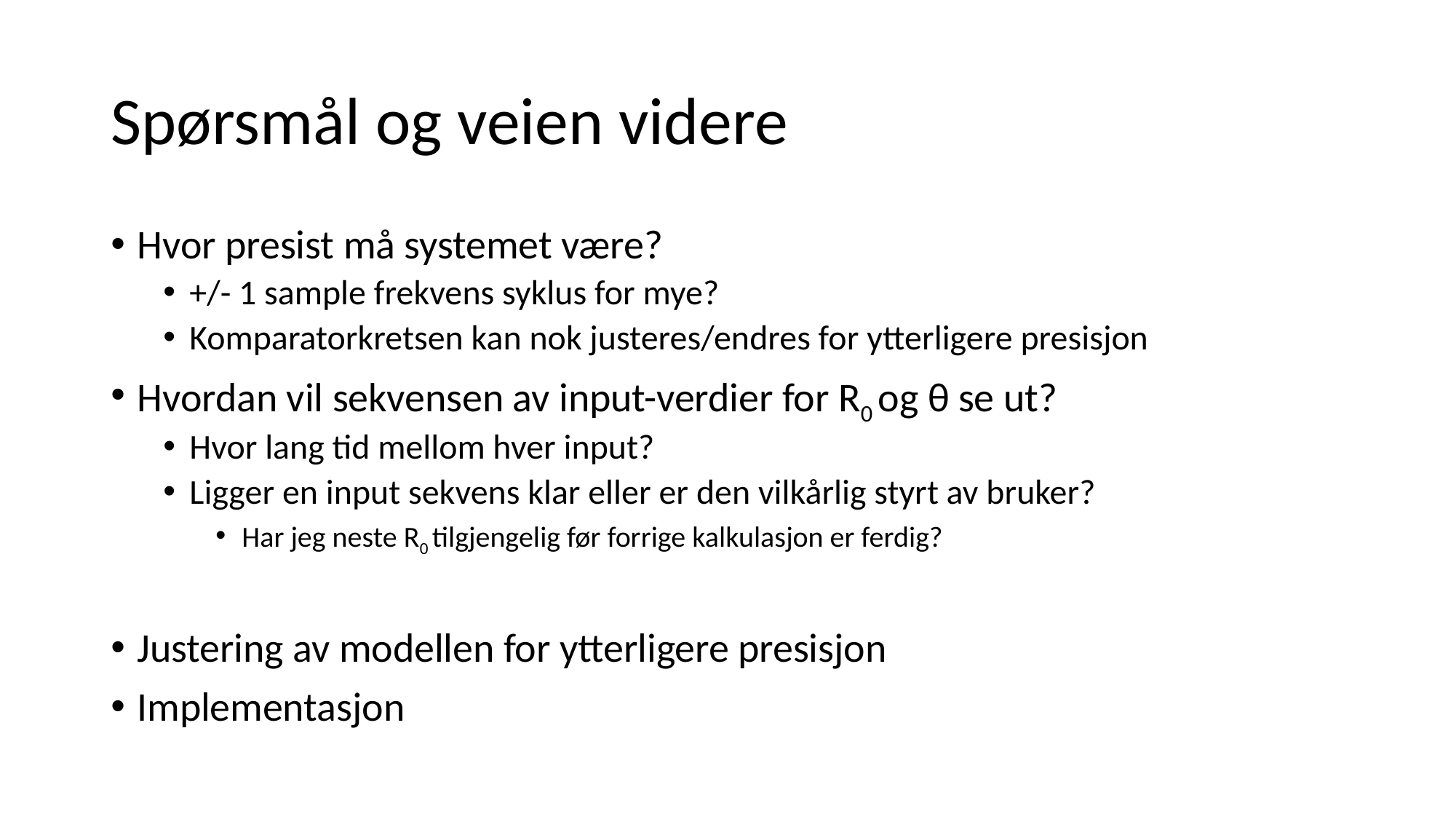

# Spørsmål og veien videre
Hvor presist må systemet være?
+/- 1 sample frekvens syklus for mye?
Komparatorkretsen kan nok justeres/endres for ytterligere presisjon
Hvordan vil sekvensen av input-verdier for R0 og θ se ut?
Hvor lang tid mellom hver input?
Ligger en input sekvens klar eller er den vilkårlig styrt av bruker?
Har jeg neste R0 tilgjengelig før forrige kalkulasjon er ferdig?

Justering av modellen for ytterligere presisjon
Implementasjon